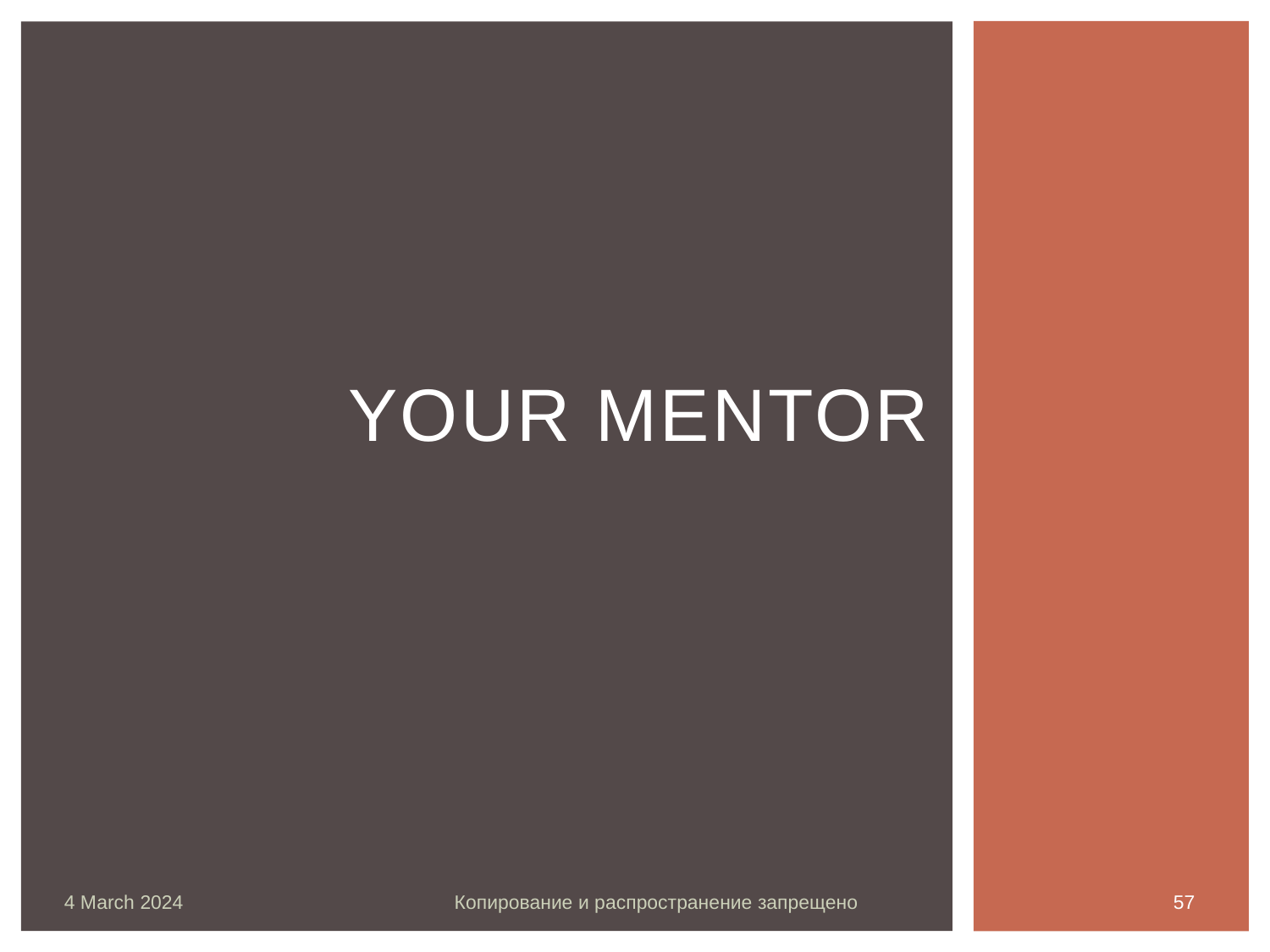

# Your mentor

57
4 March 2024
Копирование и распространение запрещено